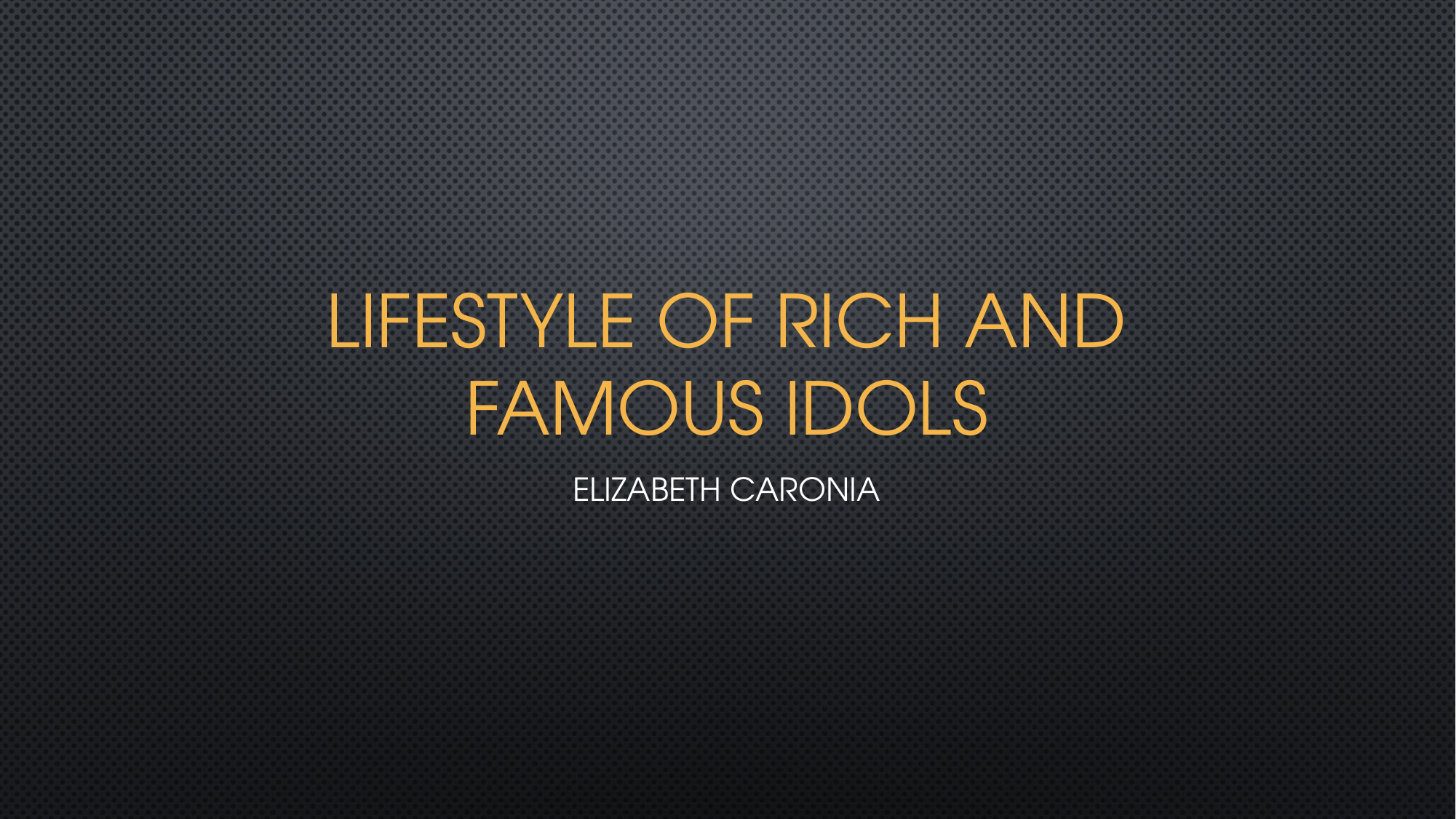

# Lifestyle of rich and famous idols
Elizabeth Caronia